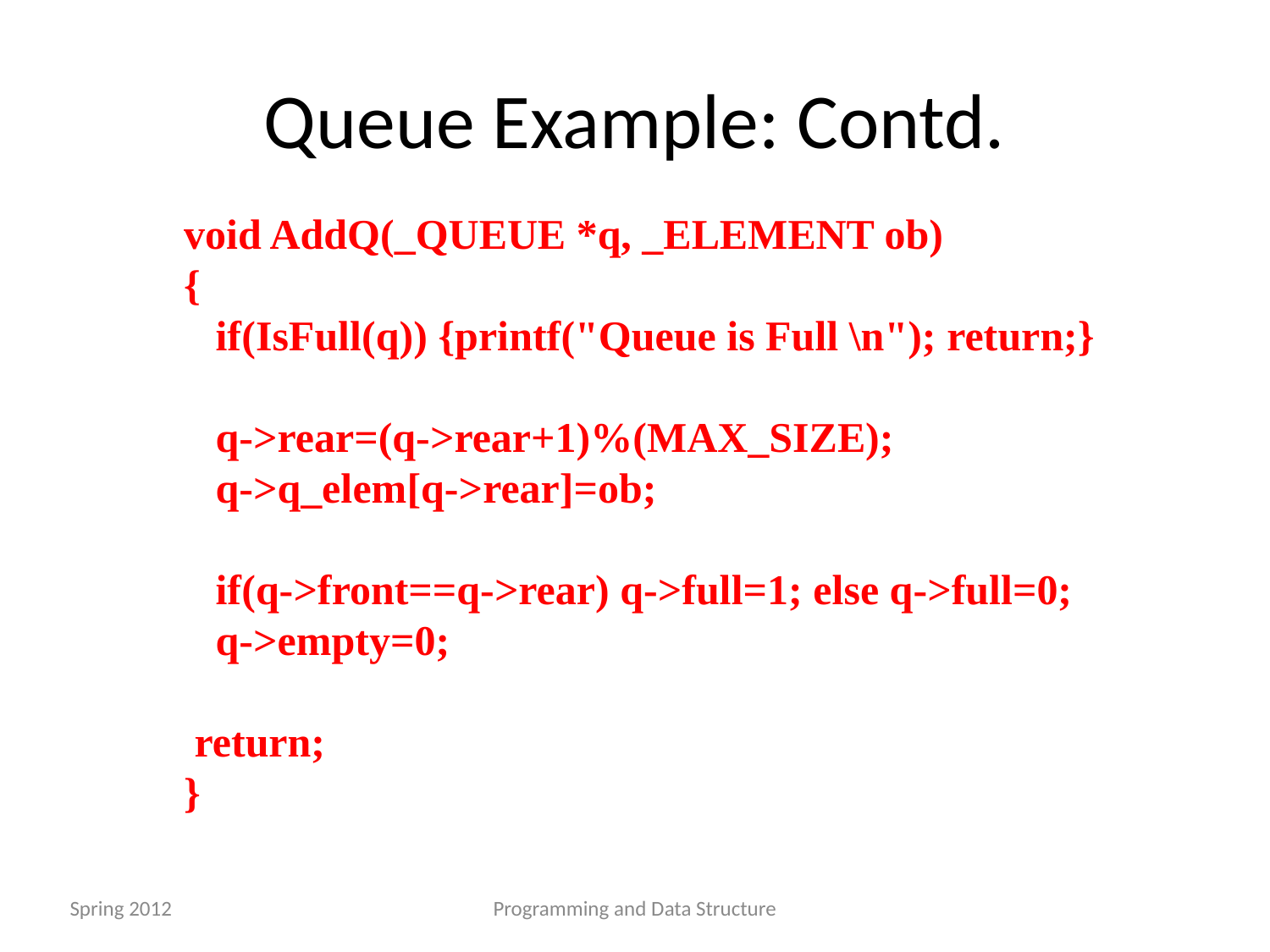

Queue Example: Contd.
 void AddQ(_QUEUE *q, _ELEMENT ob)
 {
    if(IsFull(q)) {printf("Queue is Full \n"); return;}

    q->rear=(q->rear+1)%(MAX_SIZE);
    q->q_elem[q->rear]=ob;

    if(q->front==q->rear) q->full=1; else q->full=0;
    q->empty=0;

  return;
 }

79
Spring 2012
Programming and Data Structure